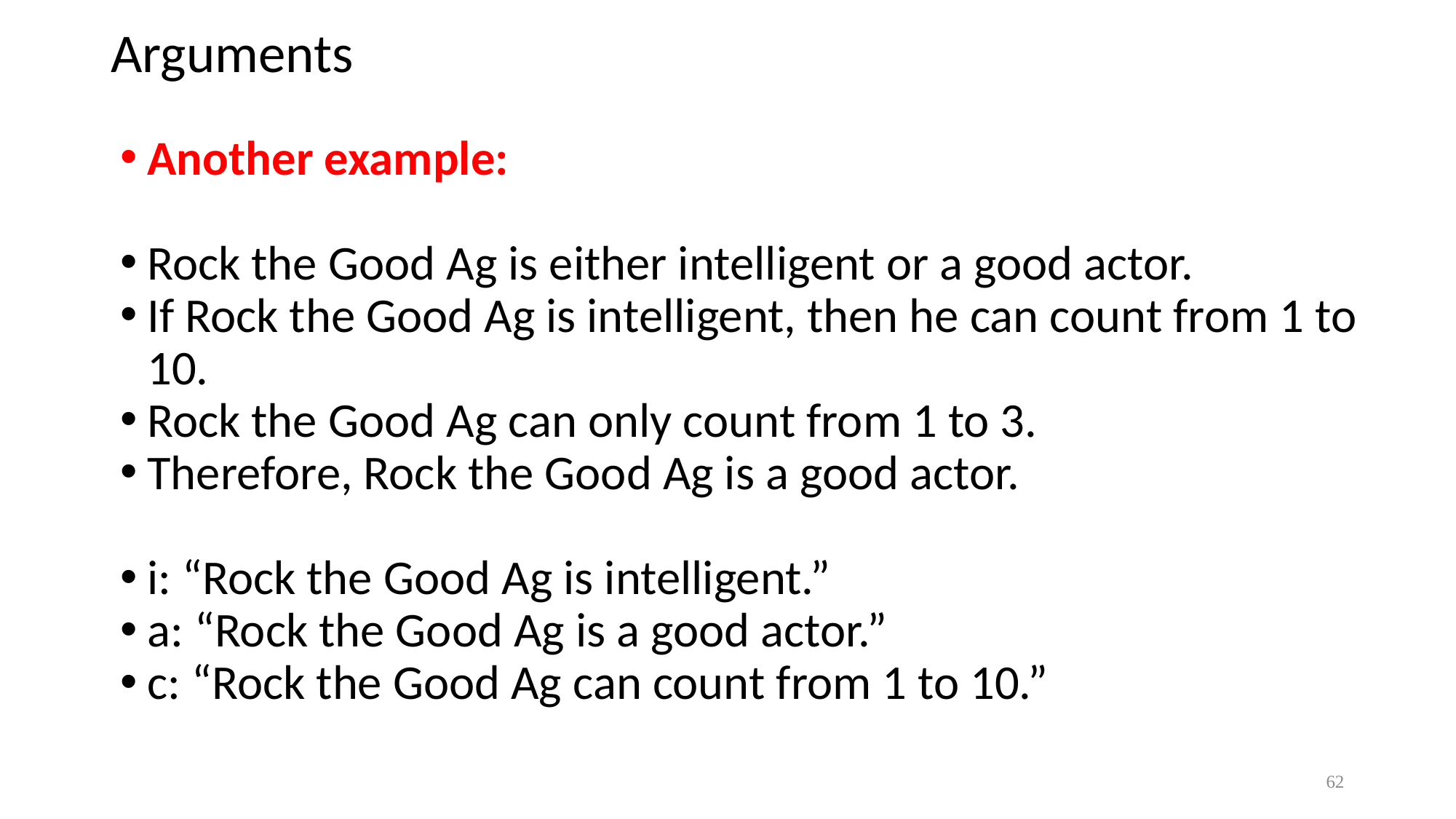

# Arguments
Another example:

Rock the Good Ag is either intelligent or a good actor.
If Rock the Good Ag is intelligent, then he can count from 1 to 10.
Rock the Good Ag can only count from 1 to 3.
Therefore, Rock the Good Ag is a good actor.

i: “Rock the Good Ag is intelligent.”
a: “Rock the Good Ag is a good actor.”
c: “Rock the Good Ag can count from 1 to 10.”

62